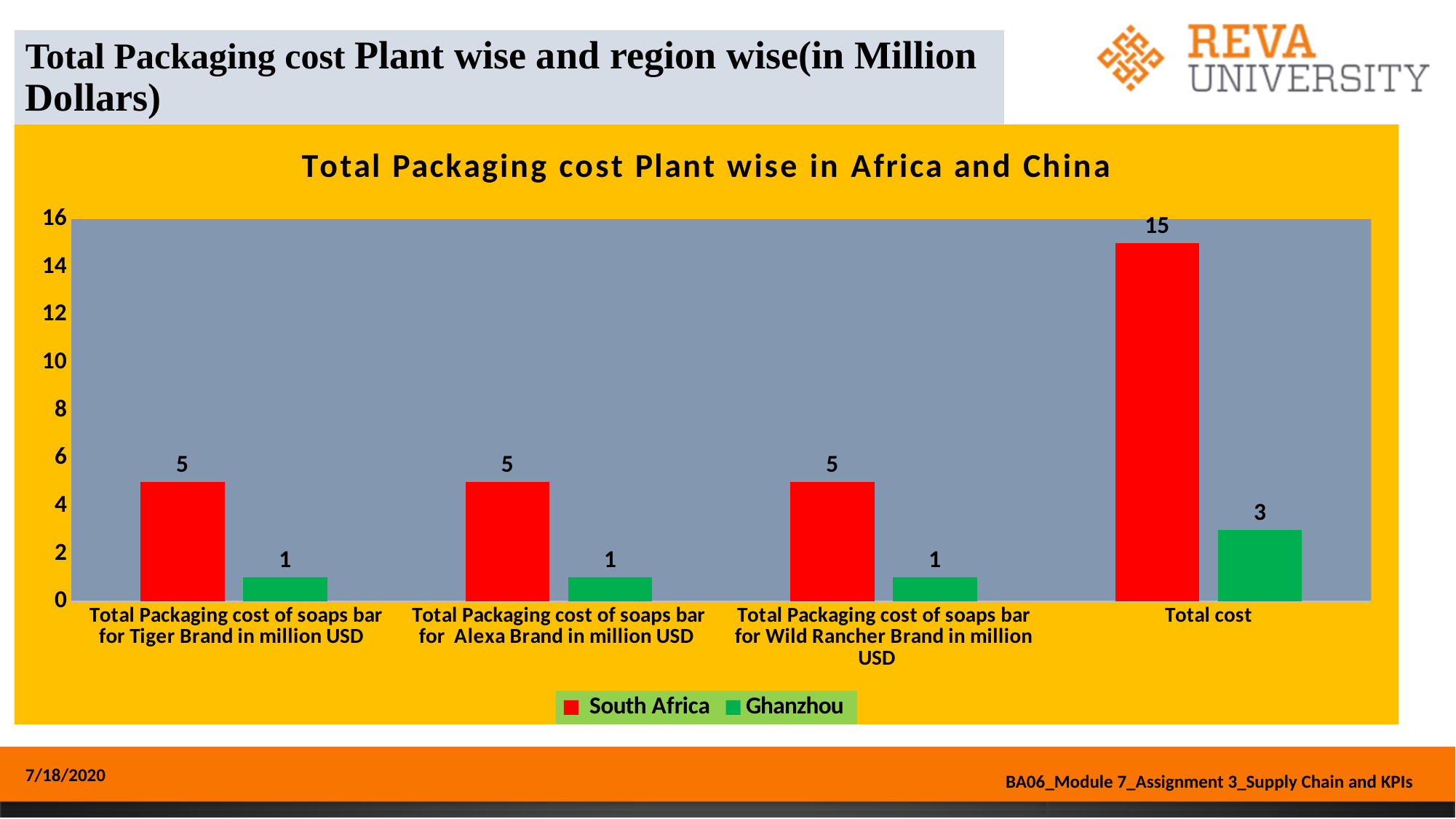

# Total Packaging cost Plant wise and region wise(in Million Dollars)

### Chart: Total Packaging cost Plant wise in Africa and China

| Category |  South Africa | Ghanzhou  |
|---|---|---|
|  Total Packaging cost of soaps bar for Tiger Brand in million USD  | 5.0 | 1.0 |
| Total Packaging cost of soaps bar for  Alexa Brand in million USD  | 5.0 | 1.0 |
| Total Packaging cost of soaps bar for Wild Rancher Brand in million USD    | 5.0 | 1.0 |
| Total cost | 15.0 | 3.0 |
7/18/2020
BA06_Module 7_Assignment 3_Supply Chain and KPIs